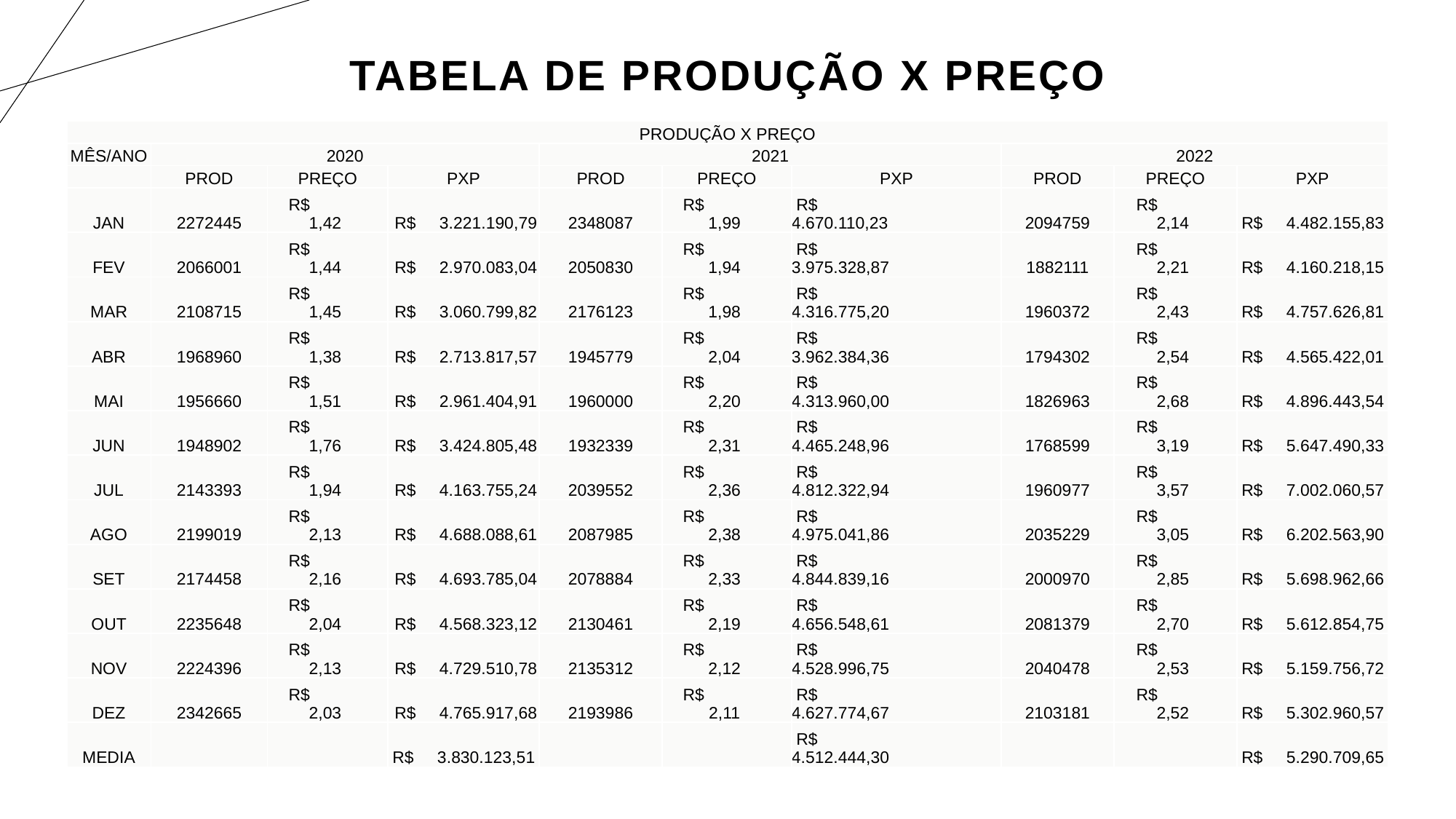

TABELA DE PRODUÇÃO X PREÇO
| PRODUÇÃO X PREÇO |  |  |  |  |  |  |  |  |  |
| --- | --- | --- | --- | --- | --- | --- | --- | --- | --- |
| MÊS/ANO | 2020 |  |  | 2021 |  |  | 2022 |  |  |
|  | PROD | PREÇO | PXP | PROD | PREÇO | PXP | PROD | PREÇO | PXP |
| JAN | 2272445 | R$ 1,42 | R$ 3.221.190,79 | 2348087 | R$ 1,99 | R$ 4.670.110,23 | 2094759 | R$ 2,14 | R$ 4.482.155,83 |
| FEV | 2066001 | R$ 1,44 | R$ 2.970.083,04 | 2050830 | R$ 1,94 | R$ 3.975.328,87 | 1882111 | R$ 2,21 | R$ 4.160.218,15 |
| MAR | 2108715 | R$ 1,45 | R$ 3.060.799,82 | 2176123 | R$ 1,98 | R$ 4.316.775,20 | 1960372 | R$ 2,43 | R$ 4.757.626,81 |
| ABR | 1968960 | R$ 1,38 | R$ 2.713.817,57 | 1945779 | R$ 2,04 | R$ 3.962.384,36 | 1794302 | R$ 2,54 | R$ 4.565.422,01 |
| MAI | 1956660 | R$ 1,51 | R$ 2.961.404,91 | 1960000 | R$ 2,20 | R$ 4.313.960,00 | 1826963 | R$ 2,68 | R$ 4.896.443,54 |
| JUN | 1948902 | R$ 1,76 | R$ 3.424.805,48 | 1932339 | R$ 2,31 | R$ 4.465.248,96 | 1768599 | R$ 3,19 | R$ 5.647.490,33 |
| JUL | 2143393 | R$ 1,94 | R$ 4.163.755,24 | 2039552 | R$ 2,36 | R$ 4.812.322,94 | 1960977 | R$ 3,57 | R$ 7.002.060,57 |
| AGO | 2199019 | R$ 2,13 | R$ 4.688.088,61 | 2087985 | R$ 2,38 | R$ 4.975.041,86 | 2035229 | R$ 3,05 | R$ 6.202.563,90 |
| SET | 2174458 | R$ 2,16 | R$ 4.693.785,04 | 2078884 | R$ 2,33 | R$ 4.844.839,16 | 2000970 | R$ 2,85 | R$ 5.698.962,66 |
| OUT | 2235648 | R$ 2,04 | R$ 4.568.323,12 | 2130461 | R$ 2,19 | R$ 4.656.548,61 | 2081379 | R$ 2,70 | R$ 5.612.854,75 |
| NOV | 2224396 | R$ 2,13 | R$ 4.729.510,78 | 2135312 | R$ 2,12 | R$ 4.528.996,75 | 2040478 | R$ 2,53 | R$ 5.159.756,72 |
| DEZ | 2342665 | R$ 2,03 | R$ 4.765.917,68 | 2193986 | R$ 2,11 | R$ 4.627.774,67 | 2103181 | R$ 2,52 | R$ 5.302.960,57 |
| MEDIA |  |  | R$ 3.830.123,51 |  |  | R$ 4.512.444,30 |  |  | R$ 5.290.709,65 |